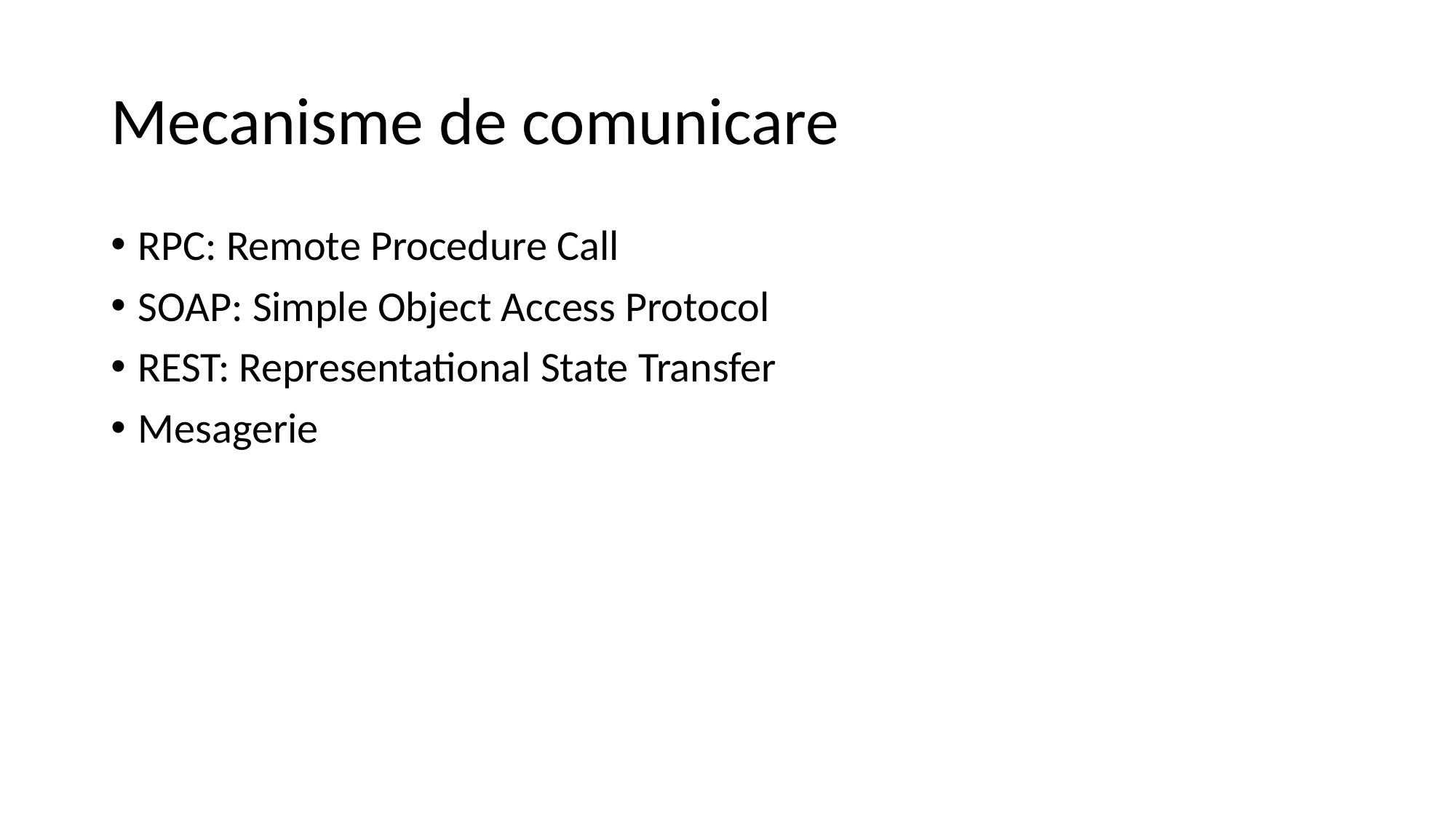

# Mecanisme de comunicare
RPC: Remote Procedure Call
SOAP: Simple Object Access Protocol
REST: Representational State Transfer
Mesagerie